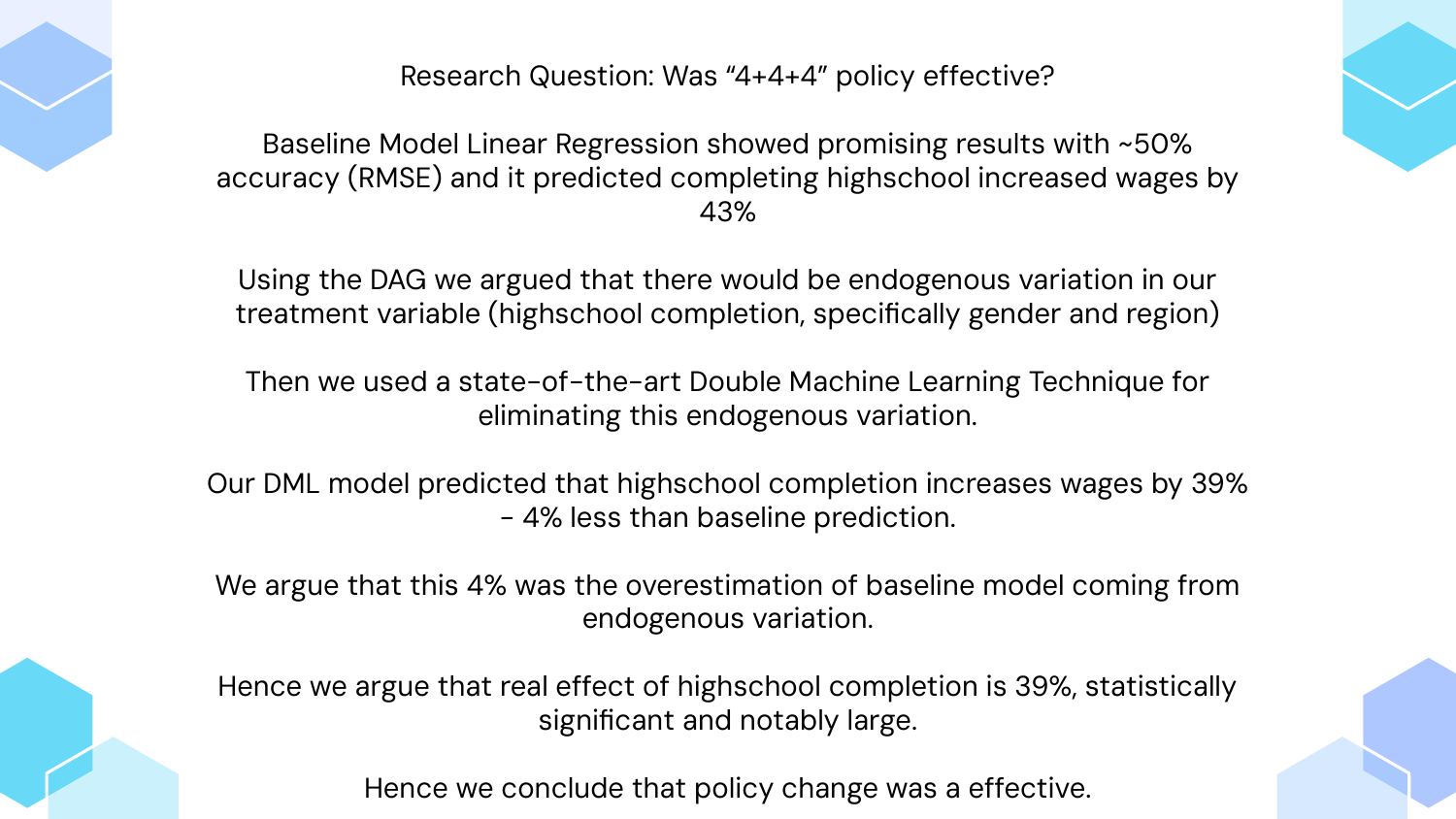

# Research Question: Was “4+4+4” policy effective?

Baseline Model Linear Regression showed promising results with ~50% accuracy (RMSE) and it predicted completing highschool increased wages by 43%

Using the DAG we argued that there would be endogenous variation in our treatment variable (highschool completion, specifically gender and region)

Then we used a state-of-the-art Double Machine Learning Technique for eliminating this endogenous variation.

Our DML model predicted that highschool completion increases wages by 39% - 4% less than baseline prediction.
We argue that this 4% was the overestimation of baseline model coming from endogenous variation.

Hence we argue that real effect of highschool completion is 39%, statistically significant and notably large.

Hence we conclude that policy change was a effective.